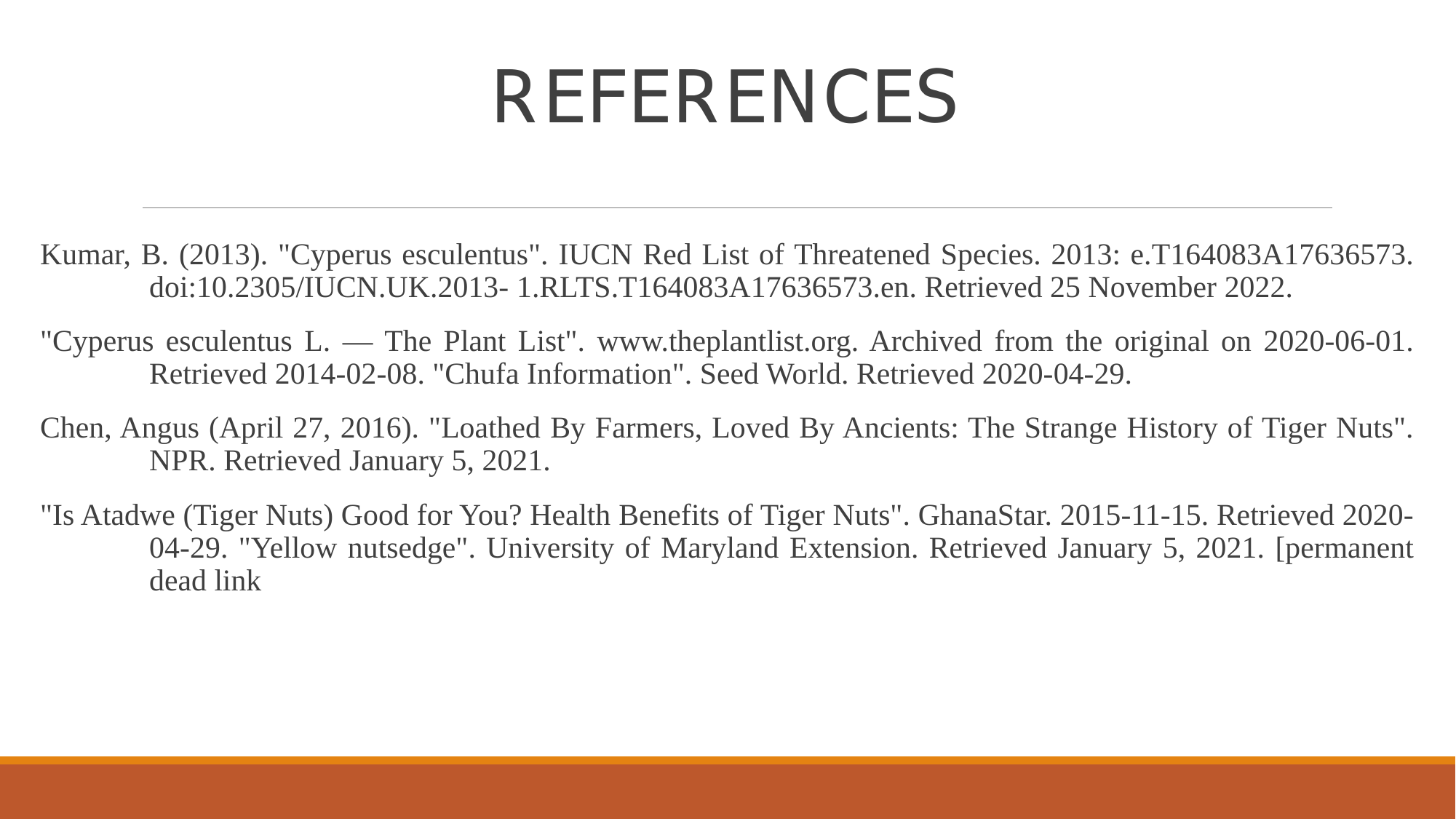

# REFERENCES
Kumar, B. (2013). "Cyperus esculentus". IUCN Red List of Threatened Species. 2013: e.T164083A17636573. doi:10.2305/IUCN.UK.2013- 1.RLTS.T164083A17636573.en. Retrieved 25 November 2022.
"Cyperus esculentus L. — The Plant List". www.theplantlist.org. Archived from the original on 2020-06-01. Retrieved 2014-02-08. "Chufa Information". Seed World. Retrieved 2020-04-29.
Chen, Angus (April 27, 2016). "Loathed By Farmers, Loved By Ancients: The Strange History of Tiger Nuts". NPR. Retrieved January 5, 2021.
"Is Atadwe (Tiger Nuts) Good for You? Health Benefits of Tiger Nuts". GhanaStar. 2015-11-15. Retrieved 2020-04-29. "Yellow nutsedge". University of Maryland Extension. Retrieved January 5, 2021. [permanent dead link